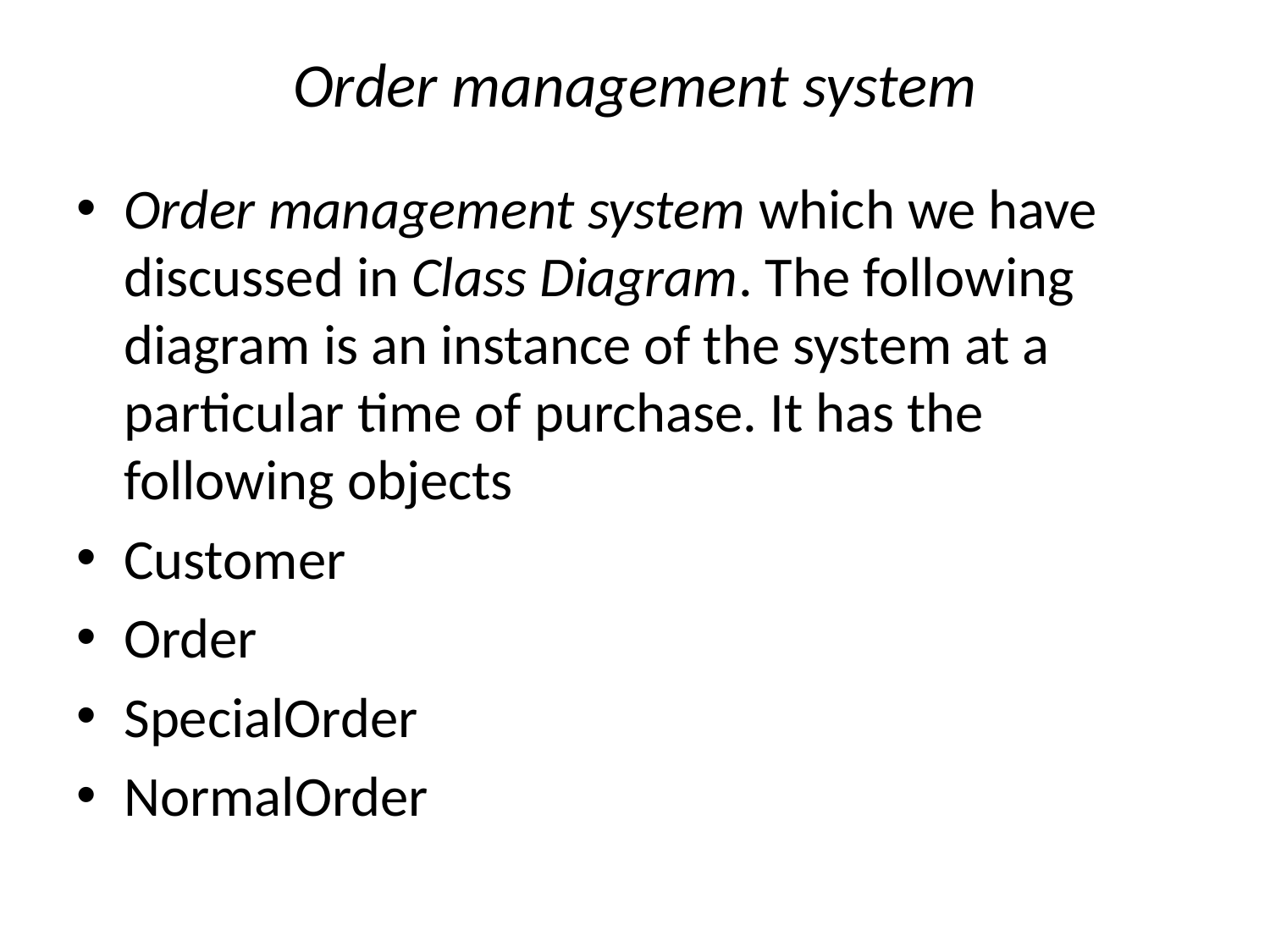

# Order management system
Order management system which we have discussed in Class Diagram. The following diagram is an instance of the system at a particular time of purchase. It has the following objects
Customer
Order
SpecialOrder
NormalOrder